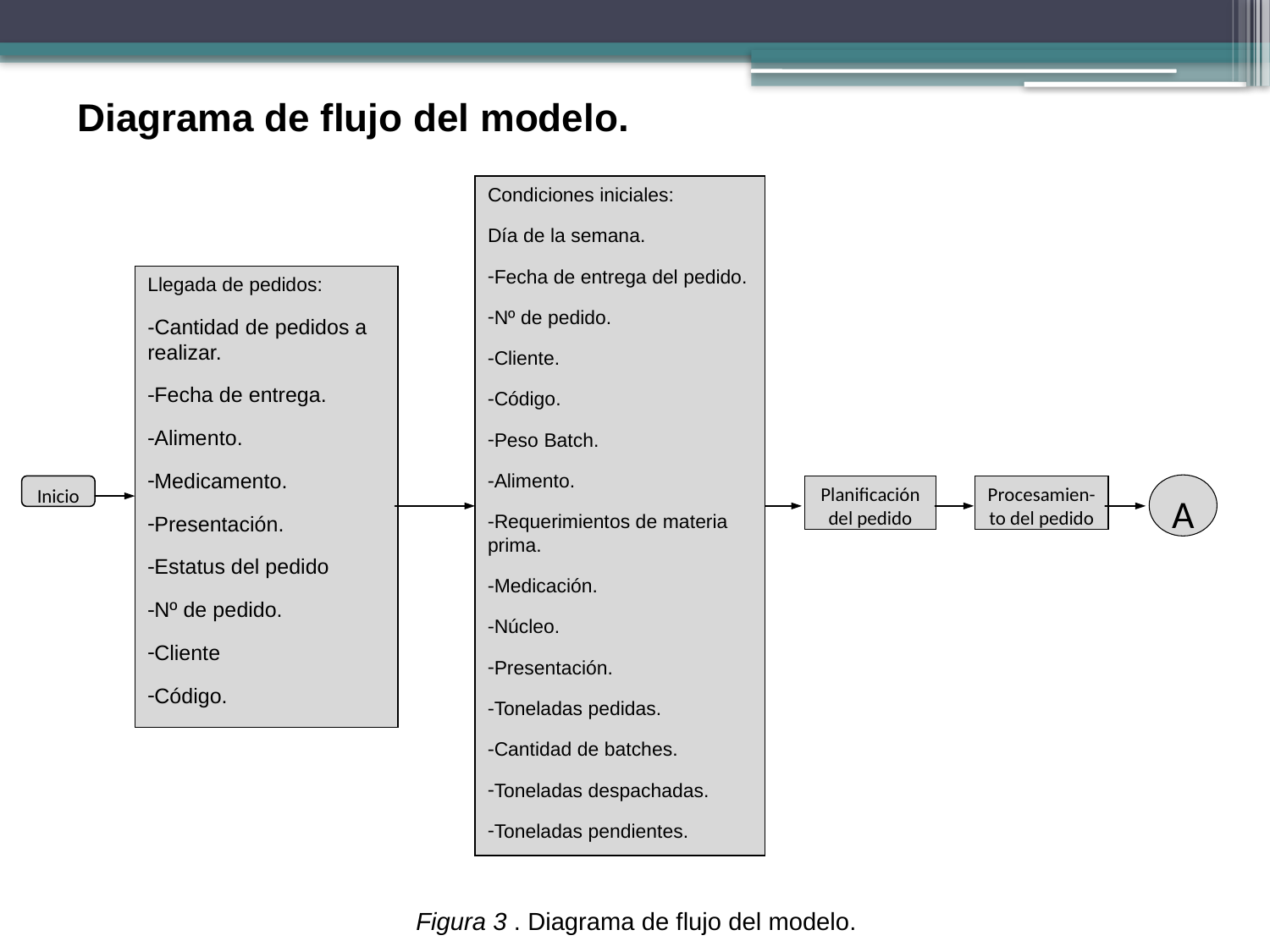

Diagrama de flujo del modelo.
Condiciones iniciales:
Día de la semana.
Fecha de entrega del pedido.
Nº de pedido.
Cliente.
Código.
Peso Batch.
Alimento.
Requerimientos de materia prima.
Medicación.
Núcleo.
Presentación.
Toneladas pedidas.
Cantidad de batches.
Toneladas despachadas.
Toneladas pendientes.

Llegada de pedidos:
-Cantidad de pedidos a realizar.
Fecha de entrega.
Alimento.
Medicamento.
Presentación.
Estatus del pedido
Nº de pedido.
Cliente
Código.
A
Planificación del pedido
Procesamien-to del pedido
Inicio
Figura 3 . Diagrama de flujo del modelo.